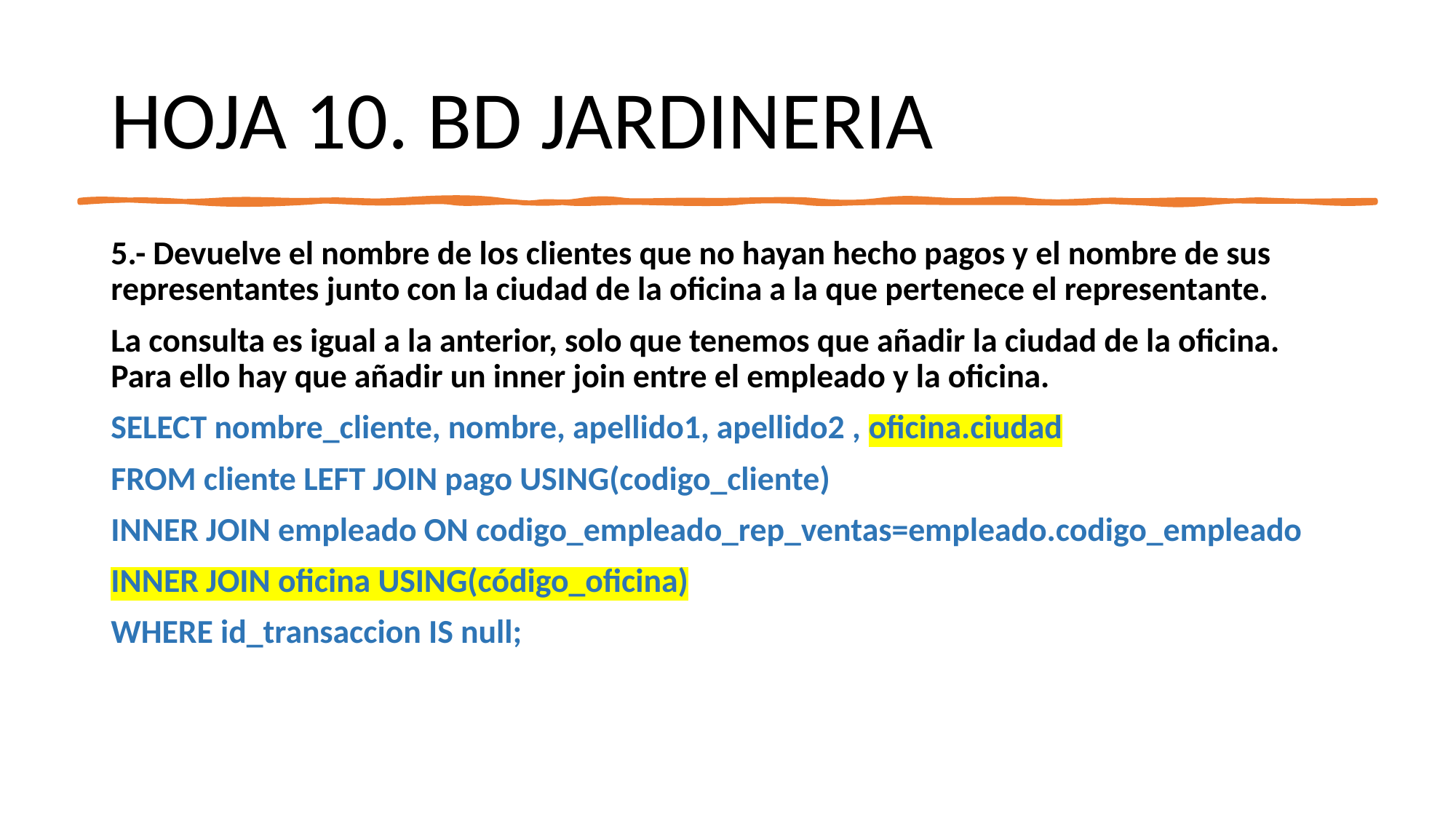

# HOJA 10. BD JARDINERIA

5.- Devuelve el nombre de los clientes que no hayan hecho pagos y el nombre de sus representantes junto con la ciudad de la oficina a la que pertenece el representante.
La consulta es igual a la anterior, solo que tenemos que añadir la ciudad de la oficina. Para ello hay que añadir un inner join entre el empleado y la oficina.
SELECT nombre_cliente, nombre, apellido1, apellido2 , oficina.ciudad
FROM cliente LEFT JOIN pago USING(codigo_cliente)
INNER JOIN empleado ON codigo_empleado_rep_ventas=empleado.codigo_empleado
INNER JOIN oficina USING(código_oficina)
WHERE id_transaccion IS null;